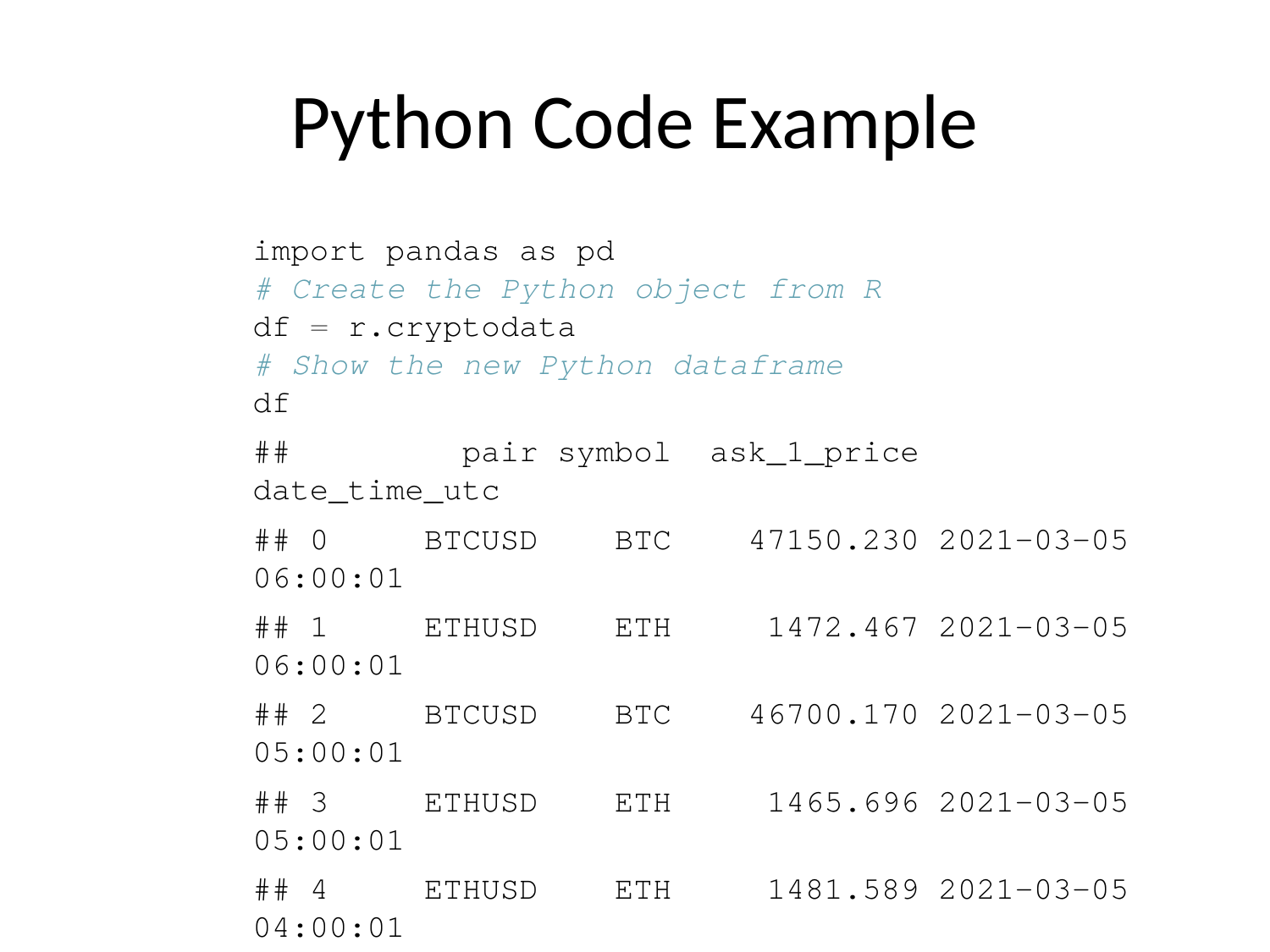

# Python Code Example
import pandas as pd
# Create the Python object from R
df = r.cryptodata
# Show the new Python dataframe
df
##         pair symbol  ask_1_price       date_time_utc
## 0     BTCUSD    BTC    47150.230 2021-03-05 06:00:01
## 1     ETHUSD    ETH     1472.467 2021-03-05 06:00:01
## 2     BTCUSD    BTC    46700.170 2021-03-05 05:00:01
## 3     ETHUSD    ETH     1465.696 2021-03-05 05:00:01
## 4     ETHUSD    ETH     1481.589 2021-03-05 04:00:01
## ...      ...    ...          ...                 ...
## 9057  BTCUSD    BTC    11972.900 2020-08-10 06:03:50
## 9058  BTCUSD    BTC    11985.890 2020-08-10 05:03:48
## 9059  BTCUSD    BTC    11997.470 2020-08-10 04:32:55
## 9060  BTCUSD    BTC    10686.880                 NaT
## 9061  ETHUSD    ETH      357.844                 NaT
##
## [9062 rows x 4 columns]